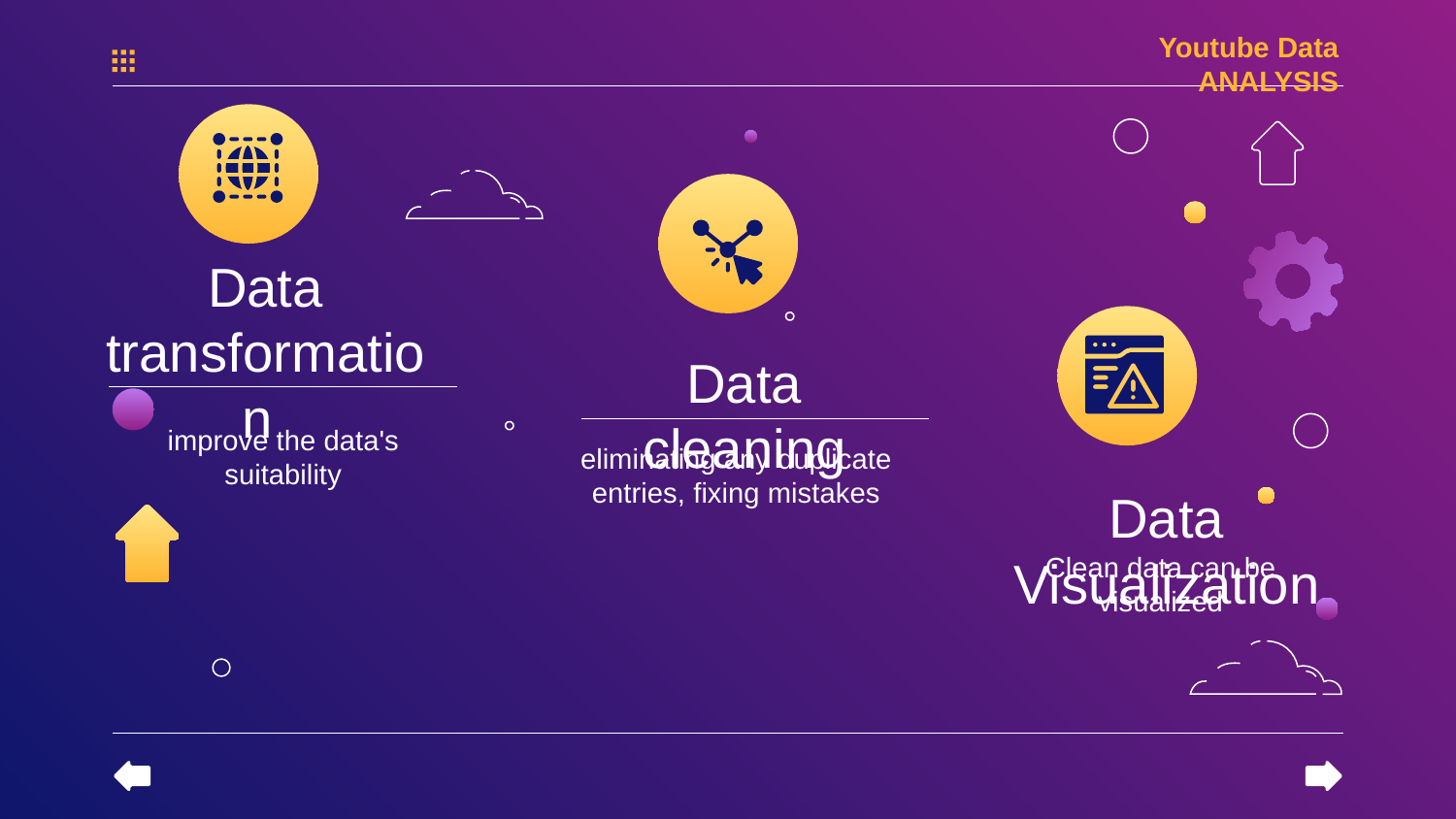

Youtube Data ANALYSIS

# Data transformation

Data cleaning

improve the data's suitability

eliminating any duplicate entries, fixing mistakes
Data Visualization

Clean data can be visualized